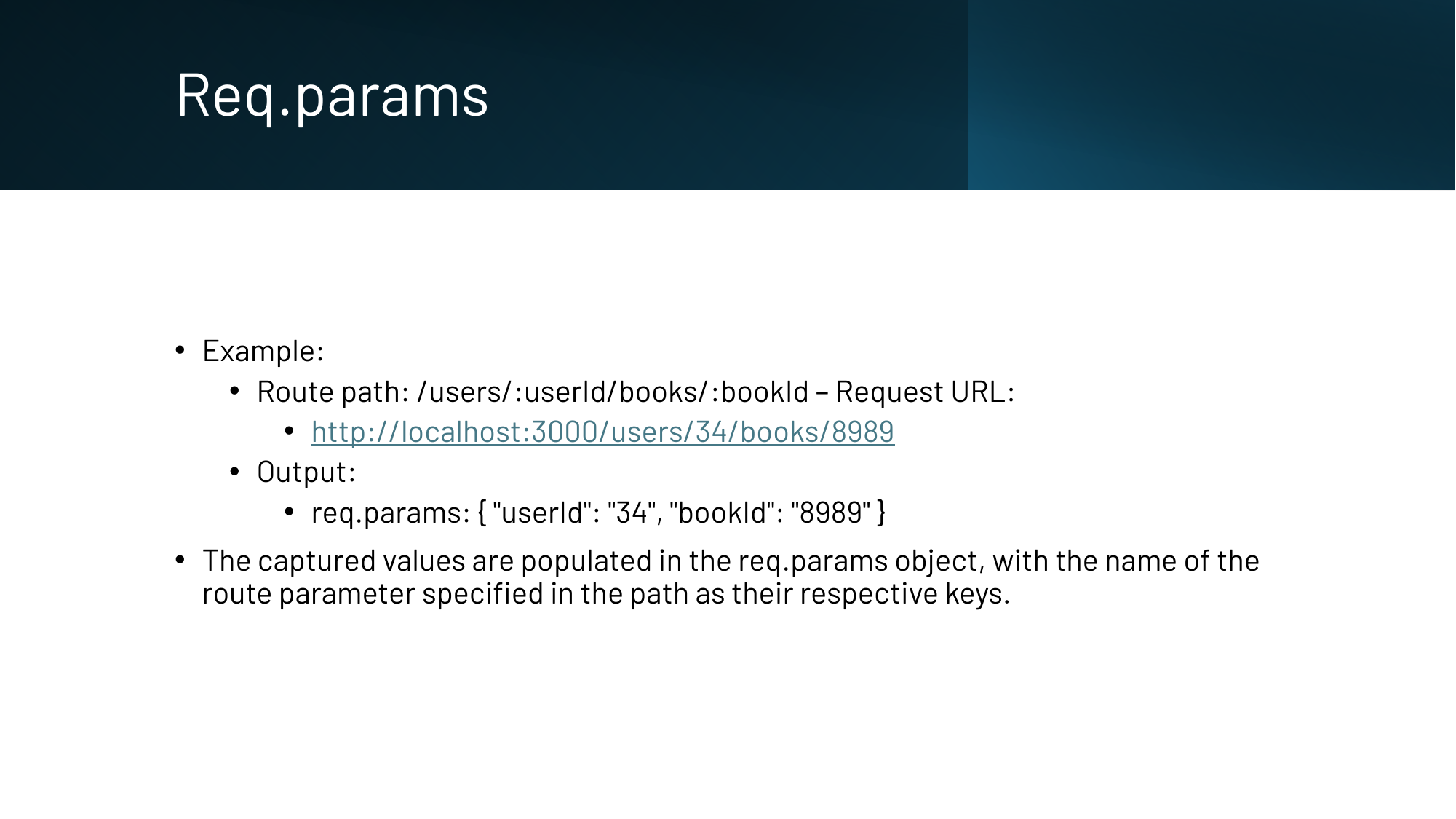

# Req.params
Example:
Route path: /users/:userId/books/:bookId – Request URL:
http://localhost:3000/users/34/books/8989
Output:
req.params: { "userId": "34", "bookId": "8989" }
The captured values are populated in the req.params object, with the name of the route parameter specified in the path as their respective keys.